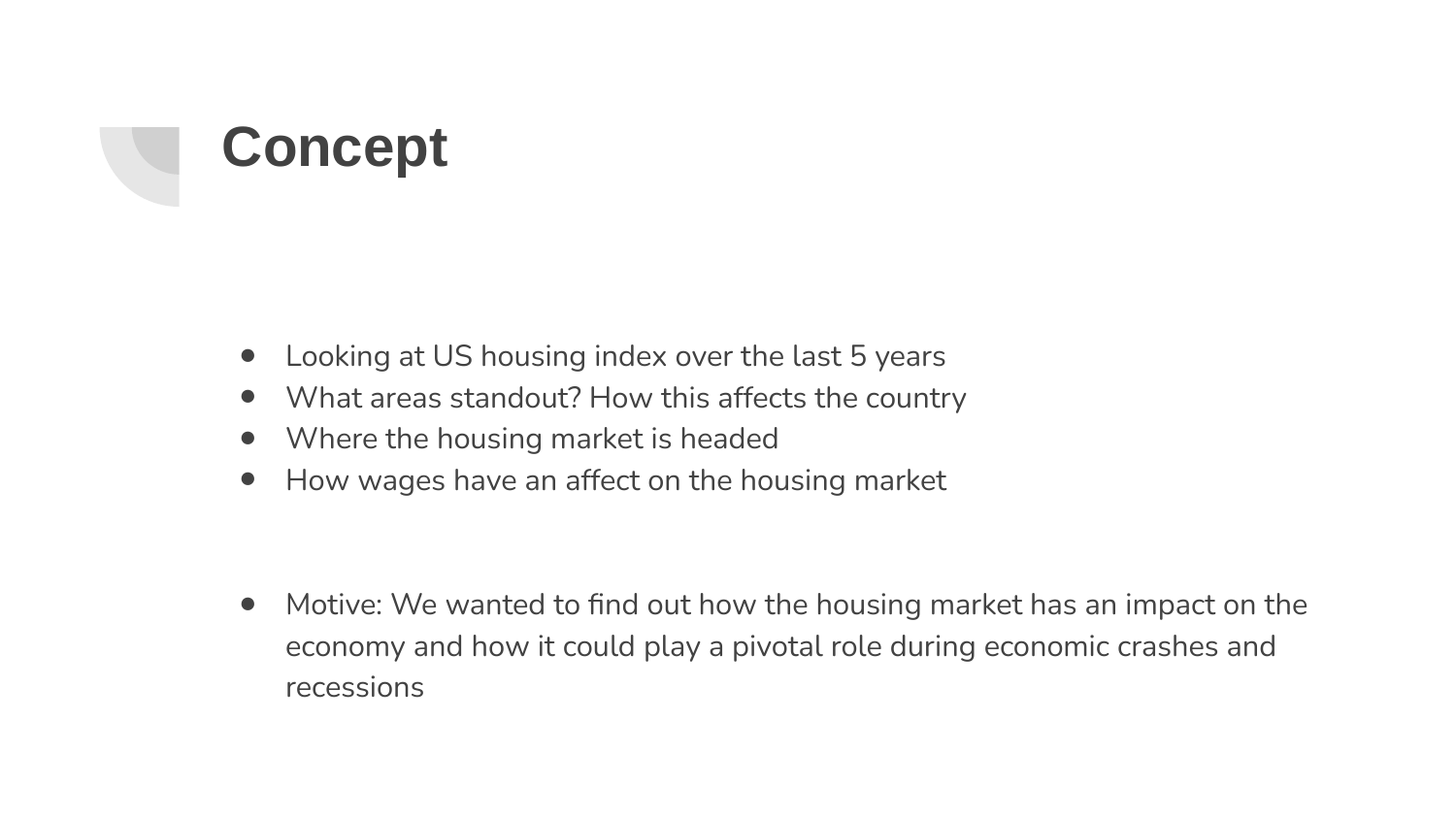

# Concept
Looking at US housing index over the last 5 years
What areas standout? How this affects the country
Where the housing market is headed
How wages have an affect on the housing market

Motive: We wanted to find out how the housing market has an impact on the economy and how it could play a pivotal role during economic crashes and recessions